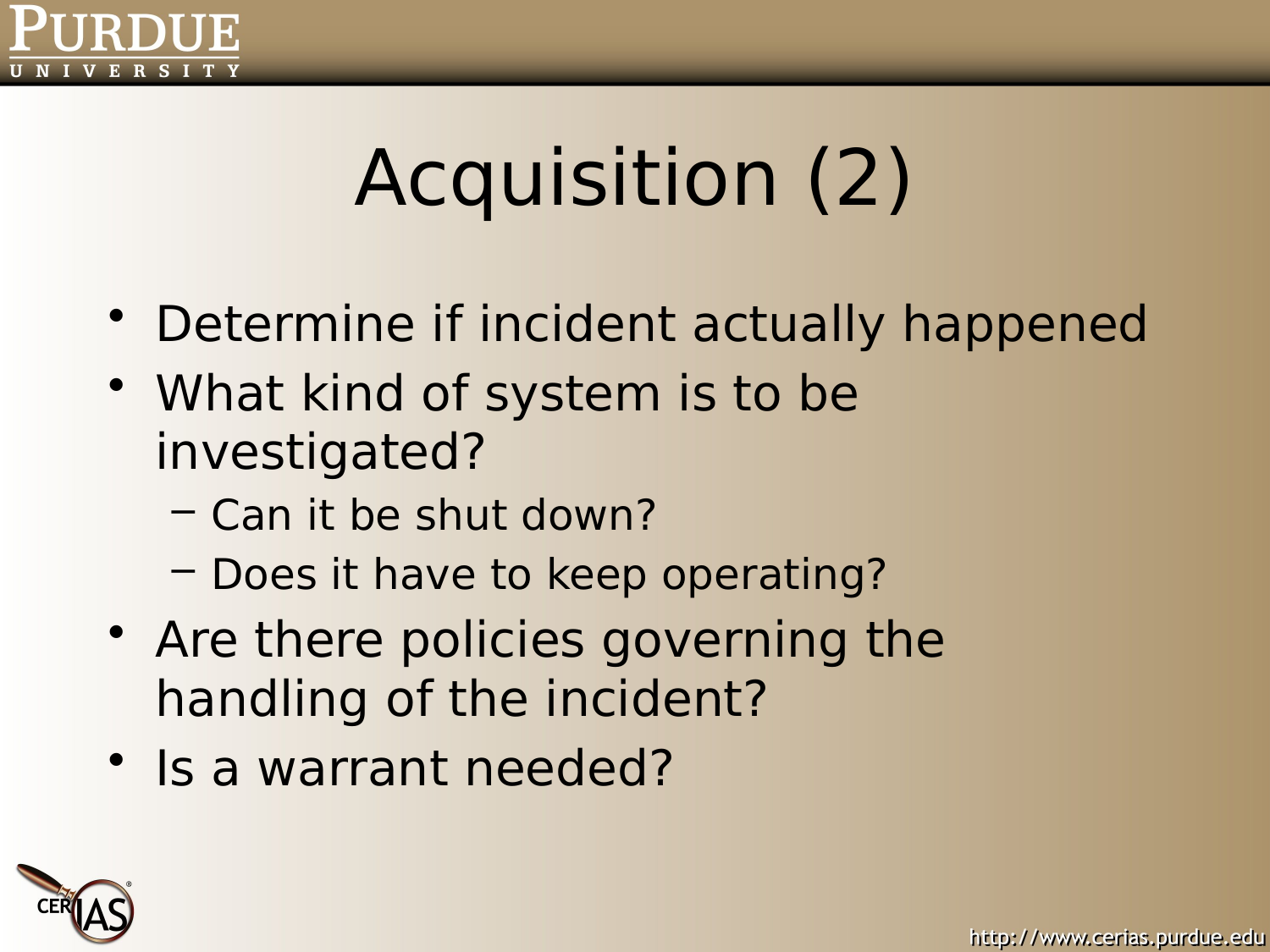

# Acquisition (2)
Determine if incident actually happened
What kind of system is to be investigated?
Can it be shut down?
Does it have to keep operating?
Are there policies governing the handling of the incident?
Is a warrant needed?